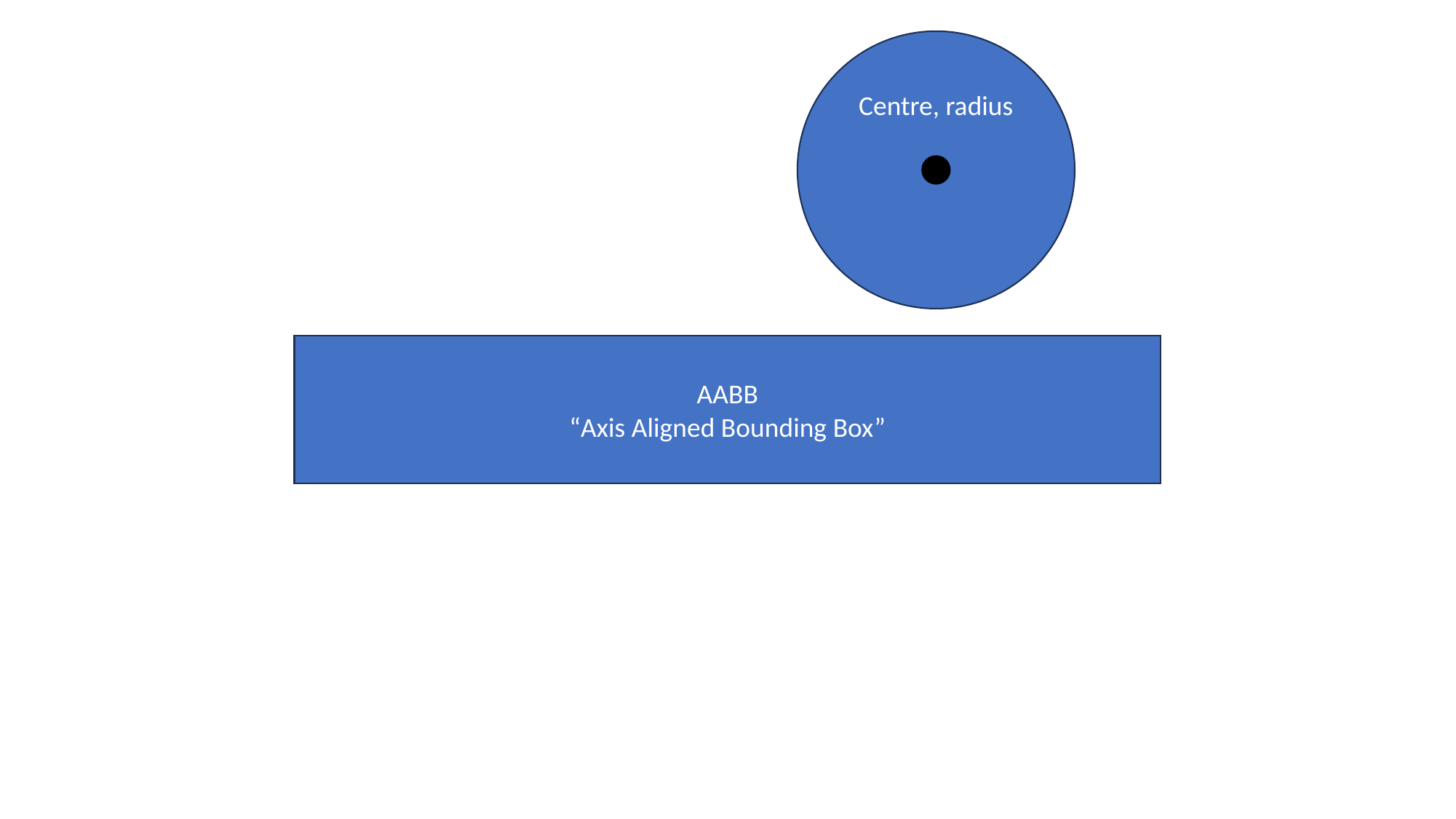

Centre, radius

AABB
“Axis Aligned Bounding Box”